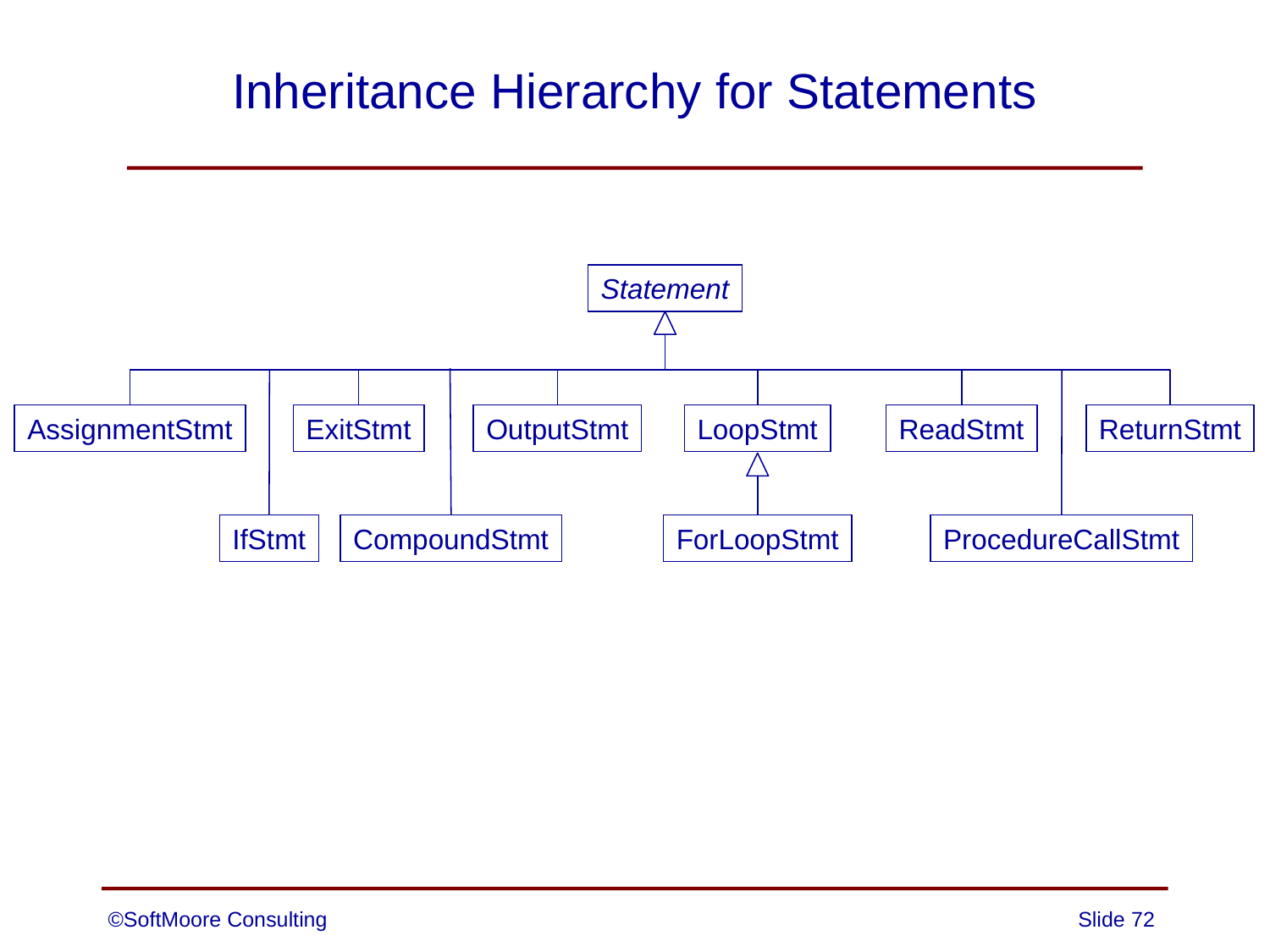

# Inheritance Hierarchy for Statements
Statement

AssignmentStmt
ExitStmt
OutputStmt
LoopStmt
ReadStmt
ReturnStmt

IfStmt
CompoundStmt
ForLoopStmt
ProcedureCallStmt
©SoftMoore Consulting
Slide 72